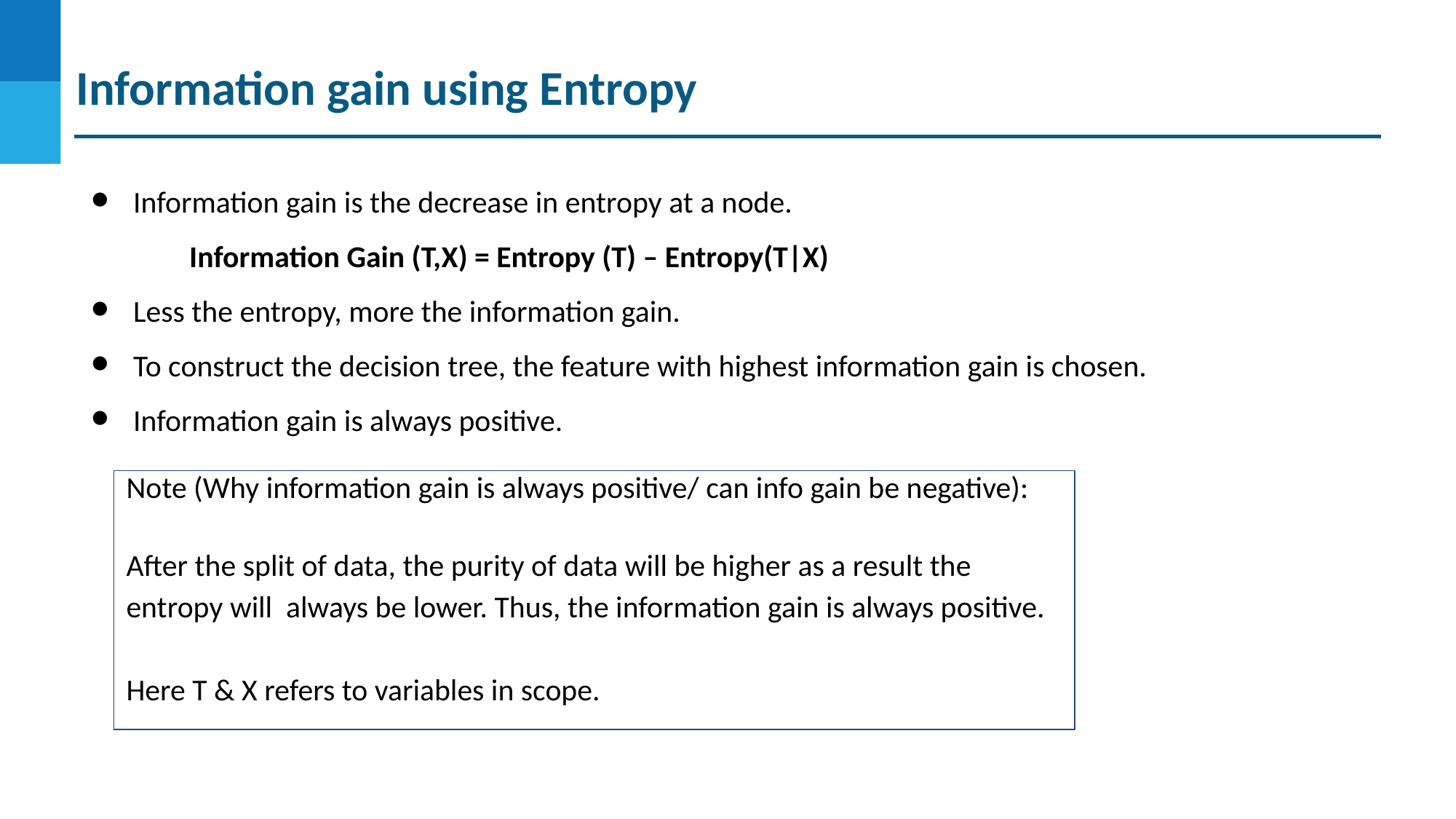

# Information gain using Entropy
Information gain is the decrease in entropy at a node.
	Information Gain (T,X) = Entropy (T) – Entropy(T|X)
Less the entropy, more the information gain.
To construct the decision tree, the feature with highest information gain is chosen.
Information gain is always positive.
Note (Why information gain is always positive/ can info gain be negative):

After the split of data, the purity of data will be higher as a result the entropy will  always be lower. Thus, the information gain is always positive.

Here T & X refers to variables in scope.